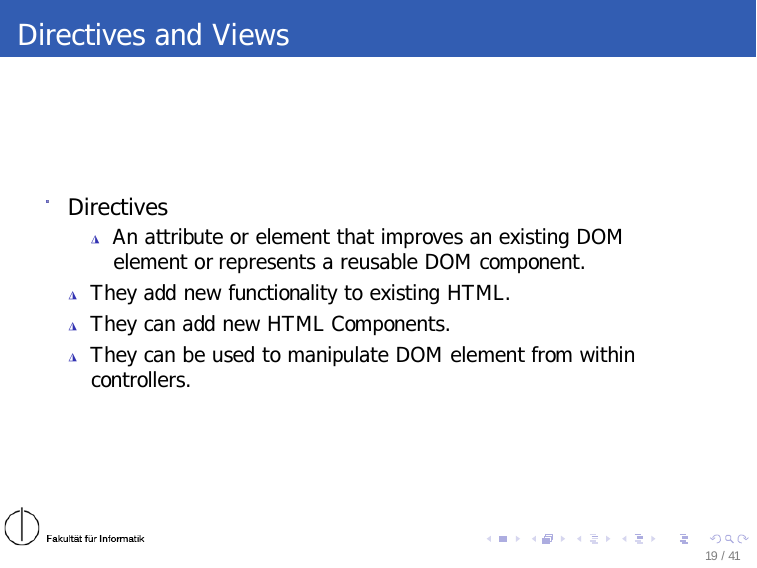

# Directives and Views
Directives
◮   An attribute or element that improves an existing DOM element or represents a reusable DOM component.
◮   They add new functionality to existing HTML.
◮   They can add new HTML Components.
◮   They can be used to manipulate DOM element from within controllers.

19 / 41